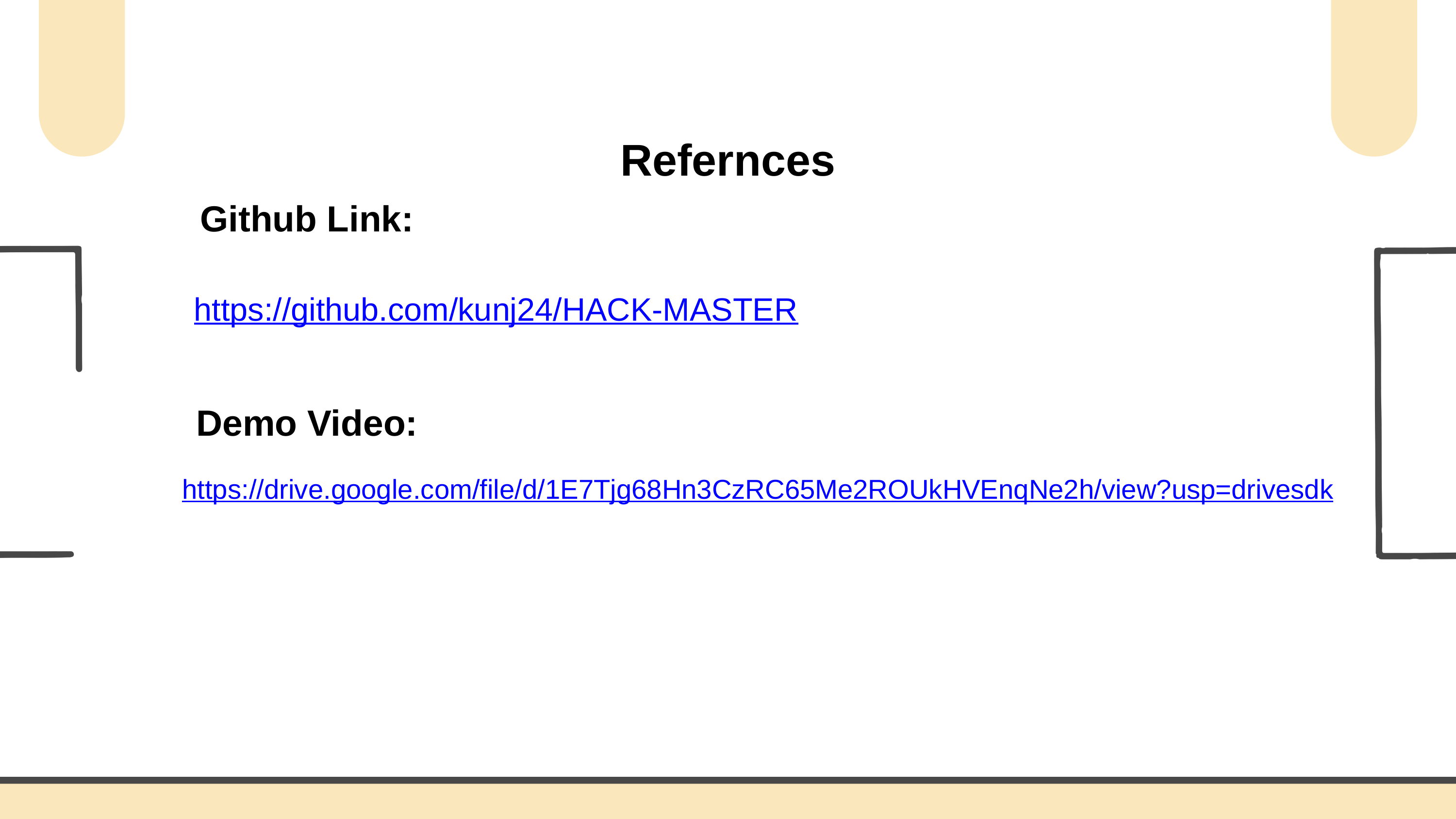

Refernces
Github Link:

https://github.com/kunj24/HACK-MASTER
Demo Video:
https://drive.google.com/file/d/1E7Tjg68Hn3CzRC65Me2ROUkHVEnqNe2h/view?usp=drivesdk